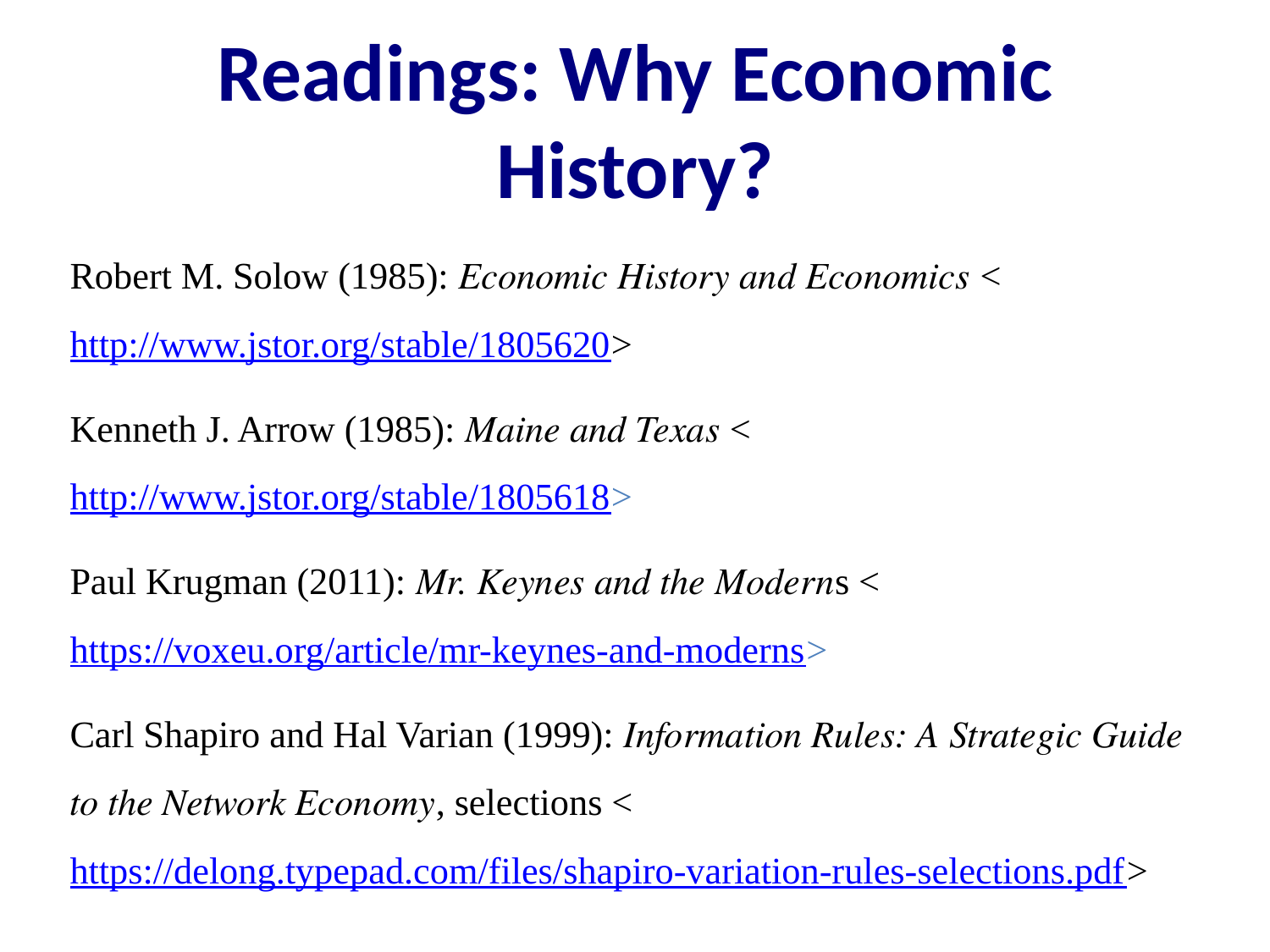

Readings: Why Economic History?
Robert M. Solow (1985): Economic History and Economics <http://www.jstor.org/stable/1805620>
Kenneth J. Arrow (1985): Maine and Texas <http://www.jstor.org/stable/1805618>
Paul Krugman (2011): Mr. Keynes and the Moderns <https://voxeu.org/article/mr-keynes-and-moderns>
Carl Shapiro and Hal Varian (1999): Information Rules: A Strategic Guide to the Network Economy, selections <https://delong.typepad.com/files/shapiro-variation-rules-selections.pdf>
25